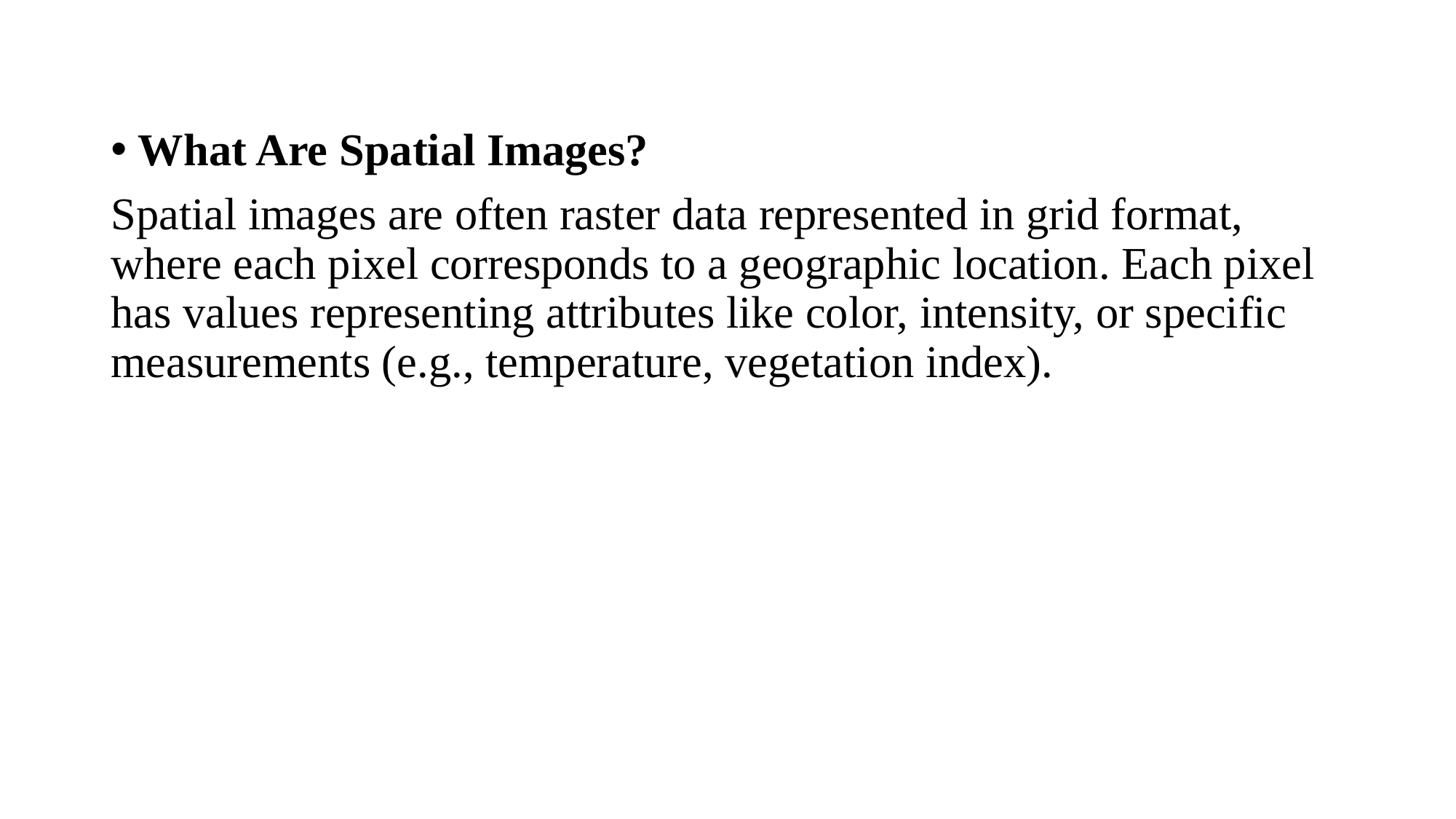

What Are Spatial Images?
Spatial images are often raster data represented in grid format, where each pixel corresponds to a geographic location. Each pixel has values representing attributes like color, intensity, or specific measurements (e.g., temperature, vegetation index).